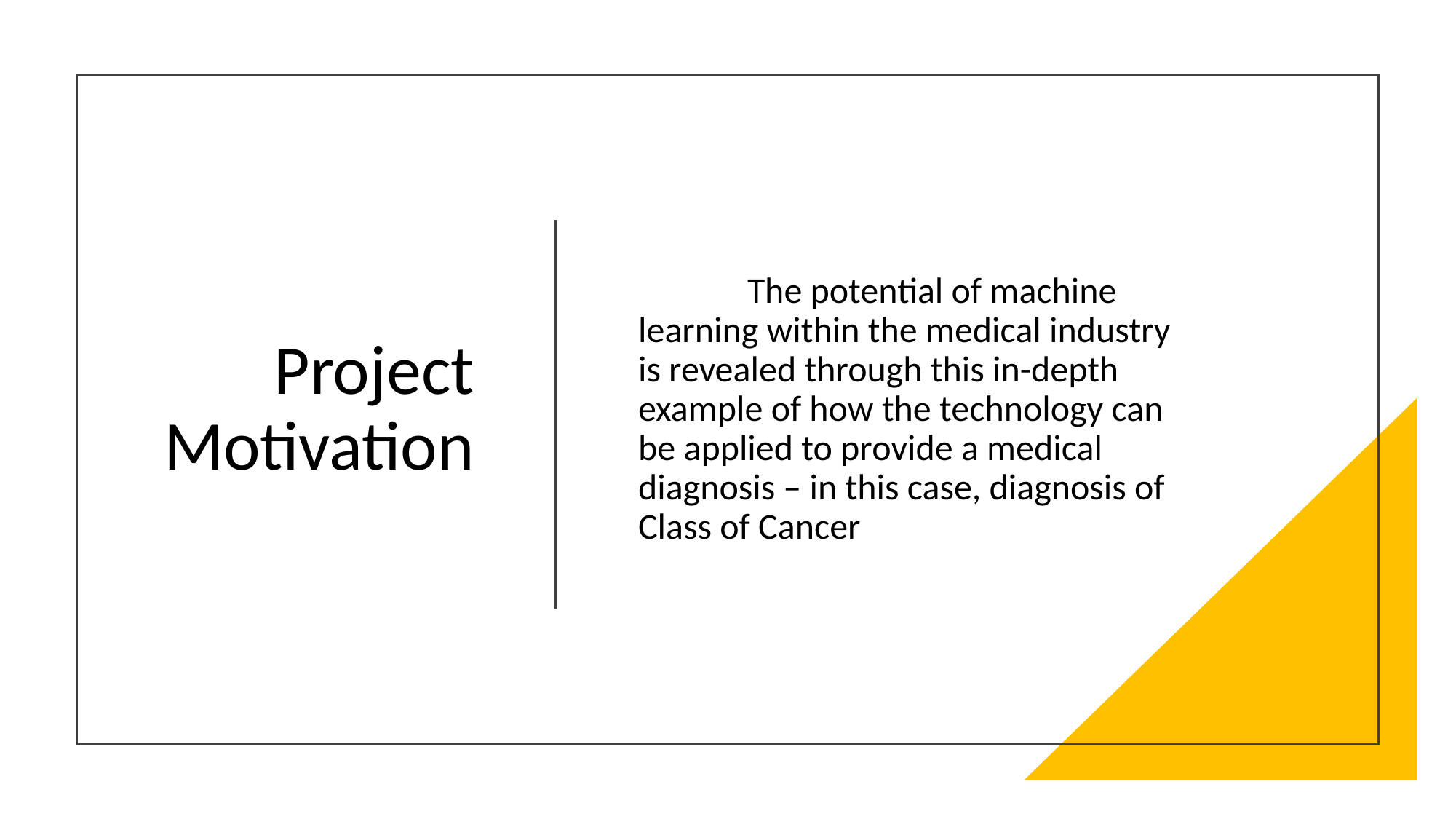

# Project Motivation
	The potential of machine learning within the medical industry is revealed through this in-depth example of how the technology can be applied to provide a medical diagnosis – in this case, diagnosis of Class of Cancer